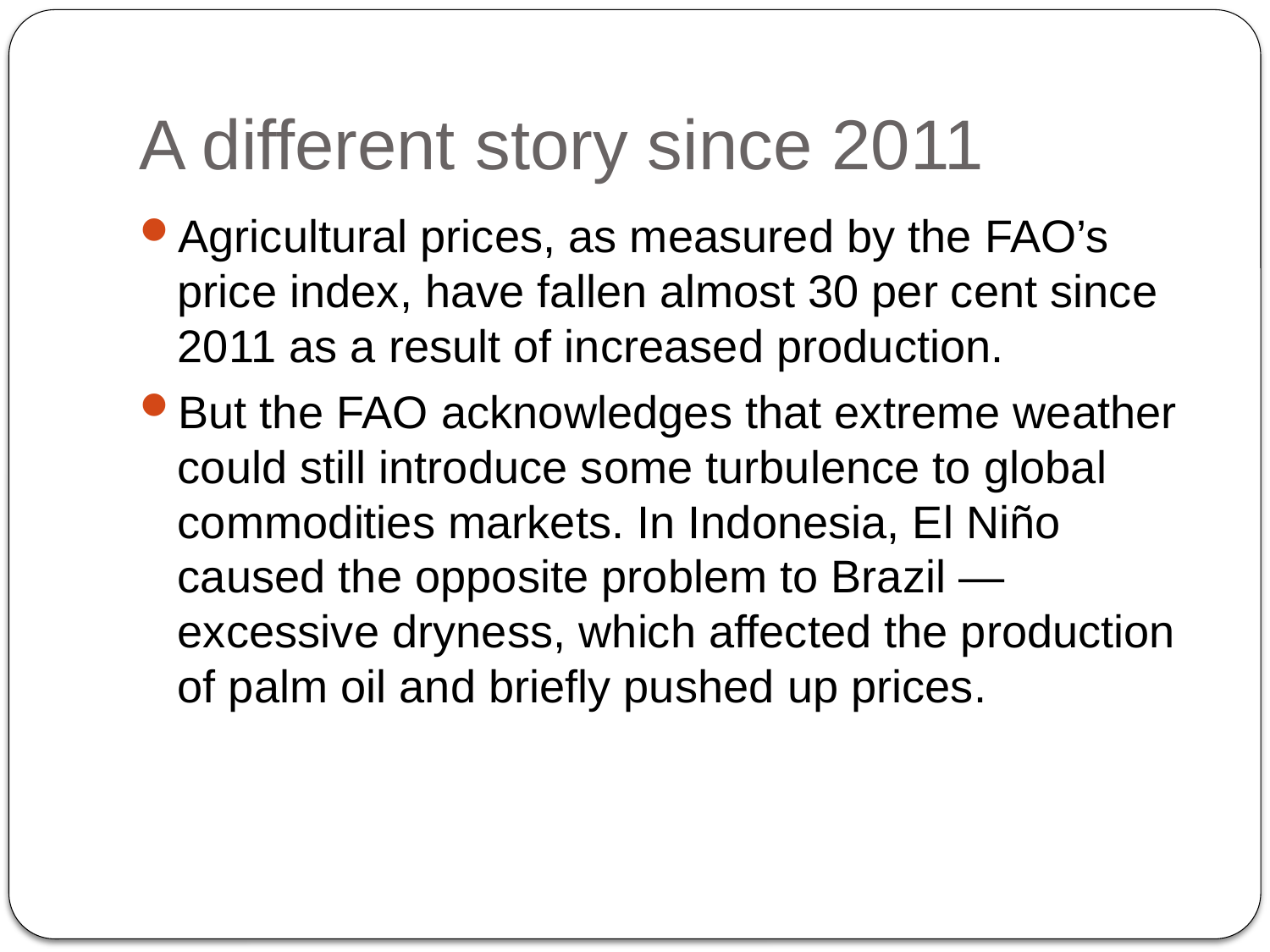

# A different story since 2011
Agricultural prices, as measured by the FAO’s price index, have fallen almost 30 per cent since 2011 as a result of increased production.
But the FAO acknowledges that extreme weather could still introduce some turbulence to global commodities markets. In Indonesia, El Niño caused the opposite problem to Brazil — excessive dryness, which affected the production of palm oil and briefly pushed up prices.